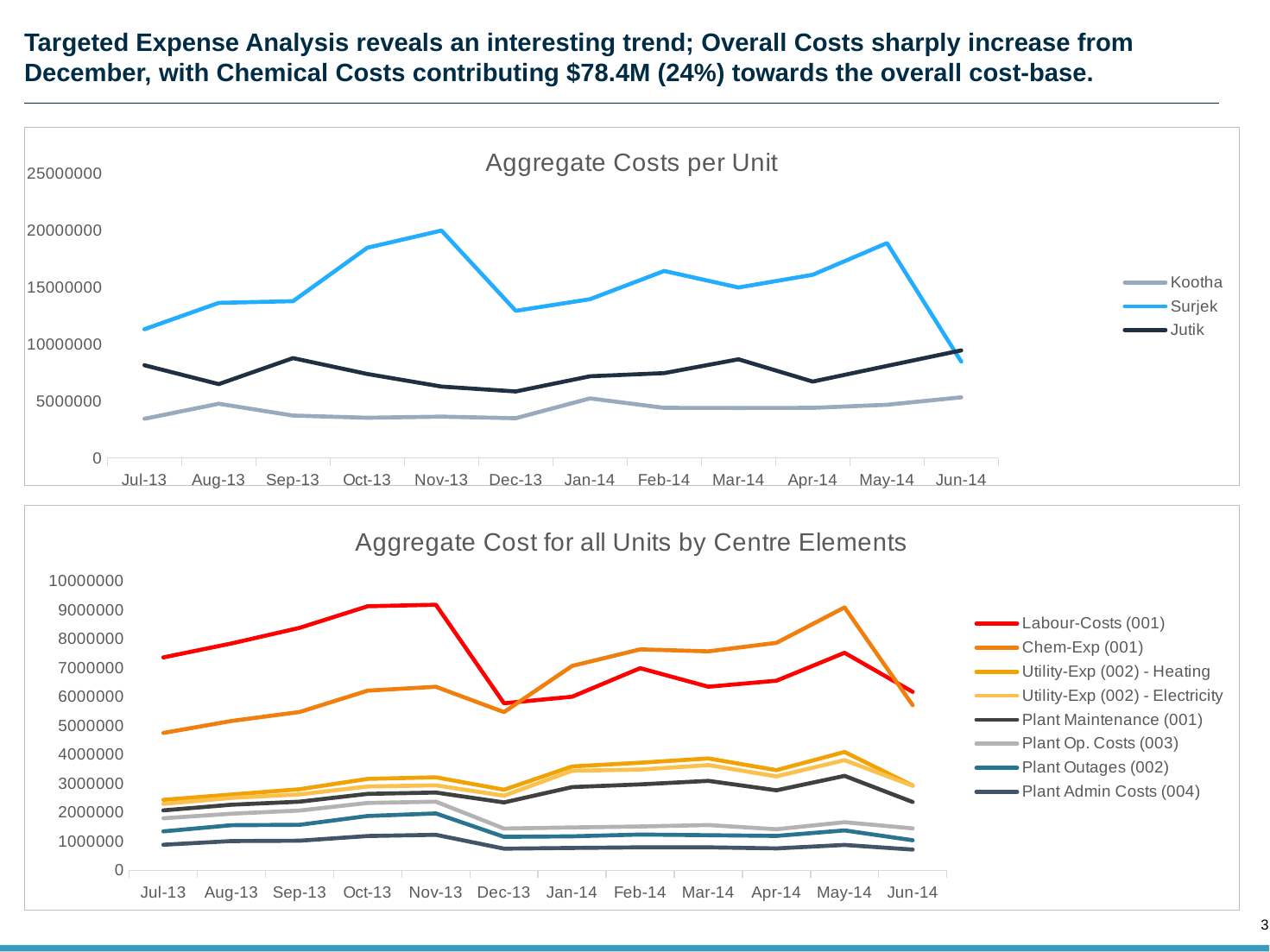

# Targeted Expense Analysis reveals an interesting trend; Overall Costs sharply increase from December, with Chemical Costs contributing $78.4M (24%) towards the overall cost-base.

### Chart: Aggregate Costs per Unit

| Category |  |  |  |
|---|---|---|---|
| 41456 | 3458288.8701338647 | 11339551.170386208 | 8168998.58029242 |
| 41487 | 4778353.352101625 | 13660880.3343936 | 6508016.272957679 |
| 41518 | 3741007.0627661142 | 13806947.680280834 | 8797296.020146918 |
| 41548 | 3550828.7945508747 | 18511924.382331077 | 7399801.664999639 |
| 41579 | 3646543.42684625 | 20025365.089240894 | 6292597.87327509 |
| 41609 | 3507223.3581475 | 12958942.643539203 | 5862551.4695475 |
| 41640 | 5249820.349499999 | 13987466.3230764 | 7198677.8148285 |
| 41671 | 4419792.682312501 | 16468493.156715602 | 7481708.951167749 |
| 41699 | 4409725.4715 | 15013580.580213603 | 8690888.616535125 |
| 41730 | 4419304.31840625 | 16135503.054039603 | 6732277.631081 |
| 41760 | 4692799.18359375 | 18921373.302216005 | 8110761.1219655 |
| 41791 | 5350137.22246875 | 8489071.3235328 | 9479913.263008501 |

### Chart: Aggregate Cost for all Units by Centre Elements

| Category | Labour-Costs (001) | Chem-Exp (001) | Utility-Exp (002) - Heating | Utility-Exp (002) - Electricity | Plant Maintenance (001) | Plant Op. Costs (003) | Plant Outages (002) | Plant Admin Costs (004) |
|---|---|---|---|---|---|---|---|---|
| 41456 | 7367588.679162497 | 4752382.689551474 | 2439061.397919299 | 2300028.010136999 | 2073604.724326327 | 1800236.6472906992 | 1347738.8706587995 | 886197.6017663995 |
| 41487 | 7849336.0209874995 | 5167035.043847324 | 2621863.5100085996 | 2505939.5584575003 | 2269539.7804914797 | 1959718.9384044998 | 1561170.3574350001 | 1012646.749821 |
| 41518 | 8389760.629737496 | 5477119.222001623 | 2806168.0509719998 | 2627415.3951704986 | 2374998.790312151 | 2069515.5841112991 | 1574874.1415601994 | 1025398.9493285995 |
| 41548 | 9137407.9125625 | 6217372.1257881755 | 3163209.5663784007 | 2900613.3153855 | 2645968.110327912 | 2330999.3359503 | 1880373.5227742002 | 1186610.9527146001 |
| 41579 | 9187415.979825 | 6351549.556205699 | 3218501.5770913498 | 2940556.1633002497 | 2691801.6955241356 | 2376535.9434184 | 1968683.2157081 | 1229462.2582893 |
| 41609 | 5779740.073900001 | 5473893.977865001 | 2788369.1117025004 | 2582565.0096375 | 2348808.3419548003 | 1447049.2500542002 | 1158623.1401823002 | 749668.5659379002 |
| 41640 | 6008311.458 | 7073236.3159125 | 3593667.2656375 | 3446732.8680625 | 2879996.1652659997 | 1483562.2037511999 | 1176136.1610068001 | 774322.0497684 |
| 41671 | 6995040.989875 | 7645099.233956249 | 3722191.45108125 | 3483983.40459375 | 2972957.939739 | 1516247.7055998 | 1239117.5758722 | 795356.4894786 |
| 41699 | 6352457.05155 | 7576081.964353125 | 3871145.165984375 | 3640816.461078125 | 3094867.6019315 | 1567231.2198758 | 1215602.9551357 | 795992.2483401 |
| 41730 | 6560328.9663875 | 7870566.919431251 | 3465642.2342250003 | 3250872.5897500003 | 2768358.297839 | 1421177.7427773 | 1190750.2535102002 | 759387.9996066001 |
| 41760 | 7526766.702612501 | 9096355.030431252 | 4094860.7397625004 | 3812121.7015625 | 3268026.210075 | 1665801.7318075 | 1381387.0449670001 | 879614.446557 |
| 41791 | 6174477.1062125005 | 5712658.17832125 | 2932911.3268075003 | 2923183.2132375 | 2363869.6207262 | 1452590.2533373 | 1040665.7581107001 | 718766.3522571 |